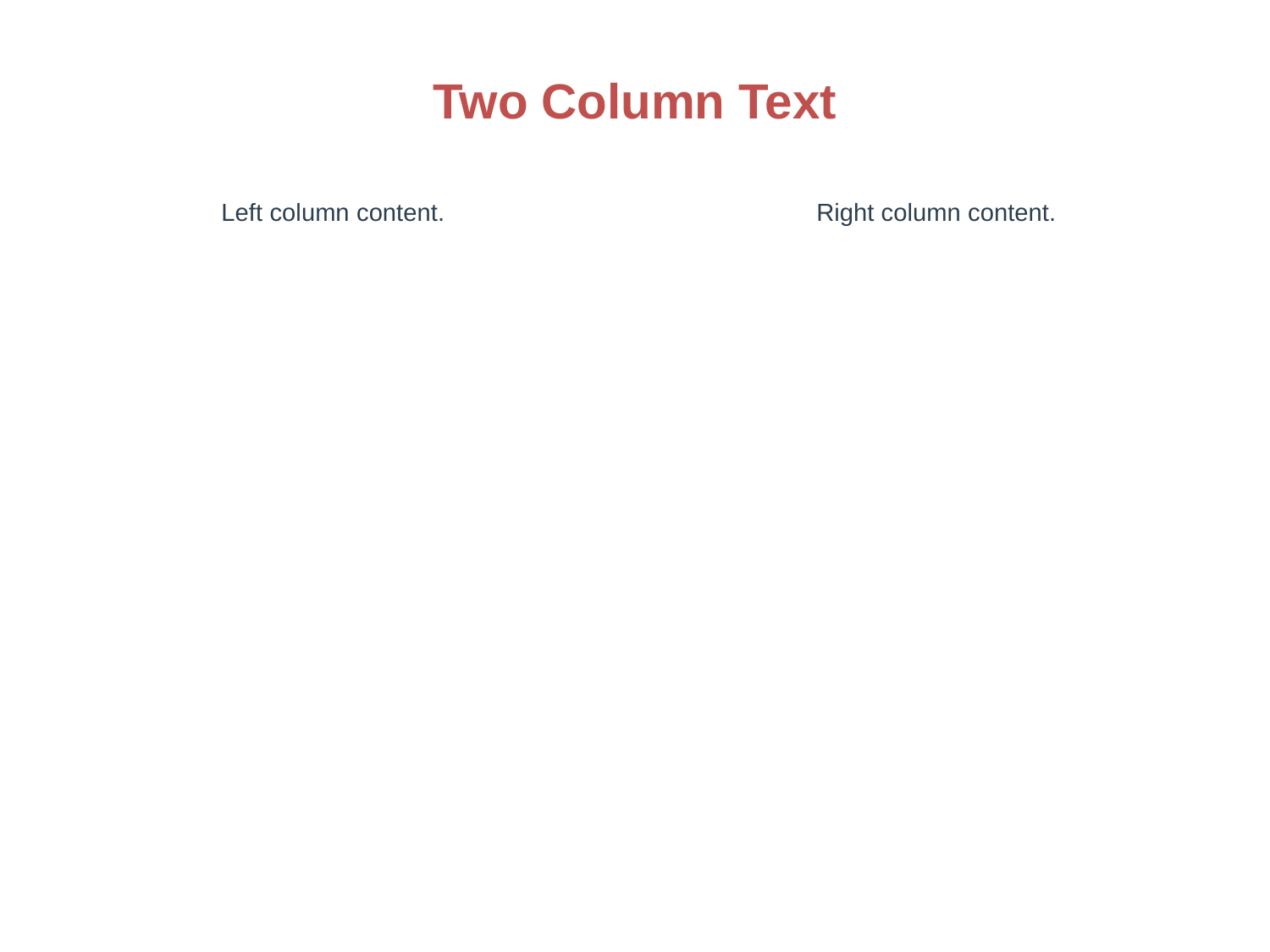

#
Two Column Text
Left column content.
Right column content.